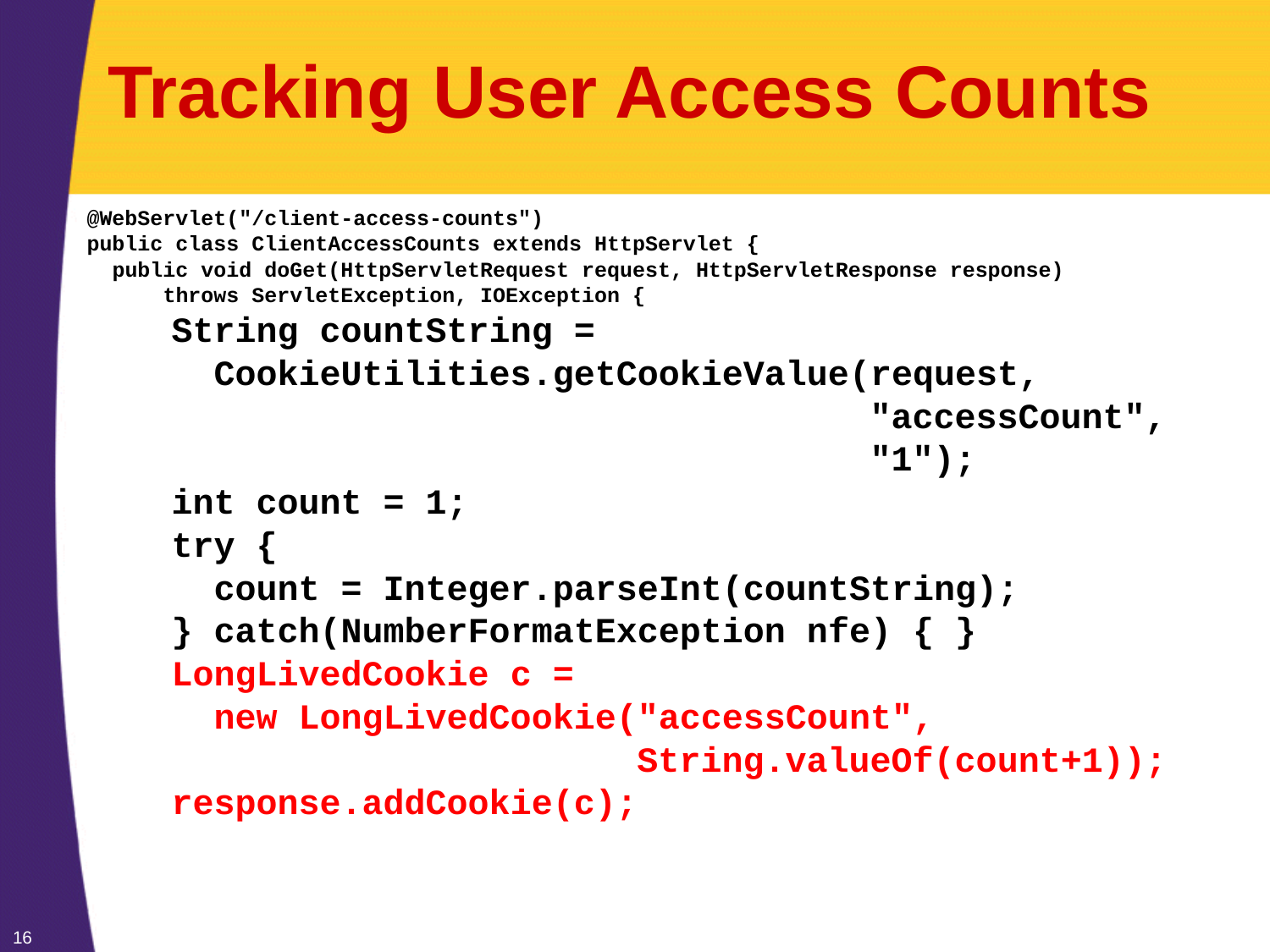

# Tracking User Access Counts
@WebServlet("/client-access-counts")
public class ClientAccessCounts extends HttpServlet {
  public void doGet(HttpServletRequest request, HttpServletResponse response)
      throws ServletException, IOException {
    String countString =
      CookieUtilities.getCookieValue(request,
                                     "accessCount",
                                     "1");
    int count = 1;
    try {
      count = Integer.parseInt(countString);
    } catch(NumberFormatException nfe) { }
    LongLivedCookie c =
      new LongLivedCookie("accessCount",
                          String.valueOf(count+1));
    response.addCookie(c);
16